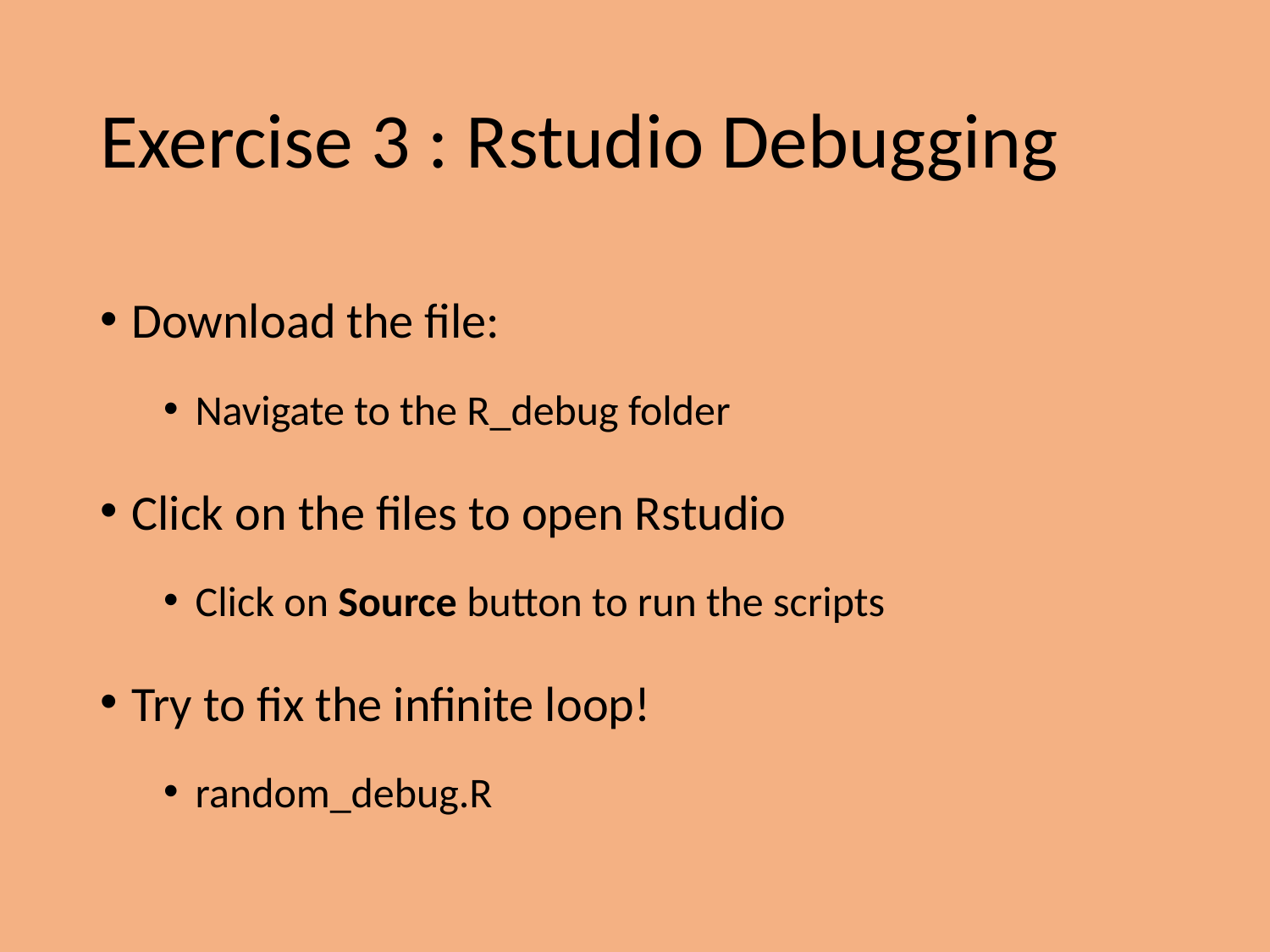

# Exercise 3 : Rstudio Debugging
Download the file:
Navigate to the R_debug folder
Click on the files to open Rstudio
Click on Source button to run the scripts
Try to fix the infinite loop!
random_debug.R